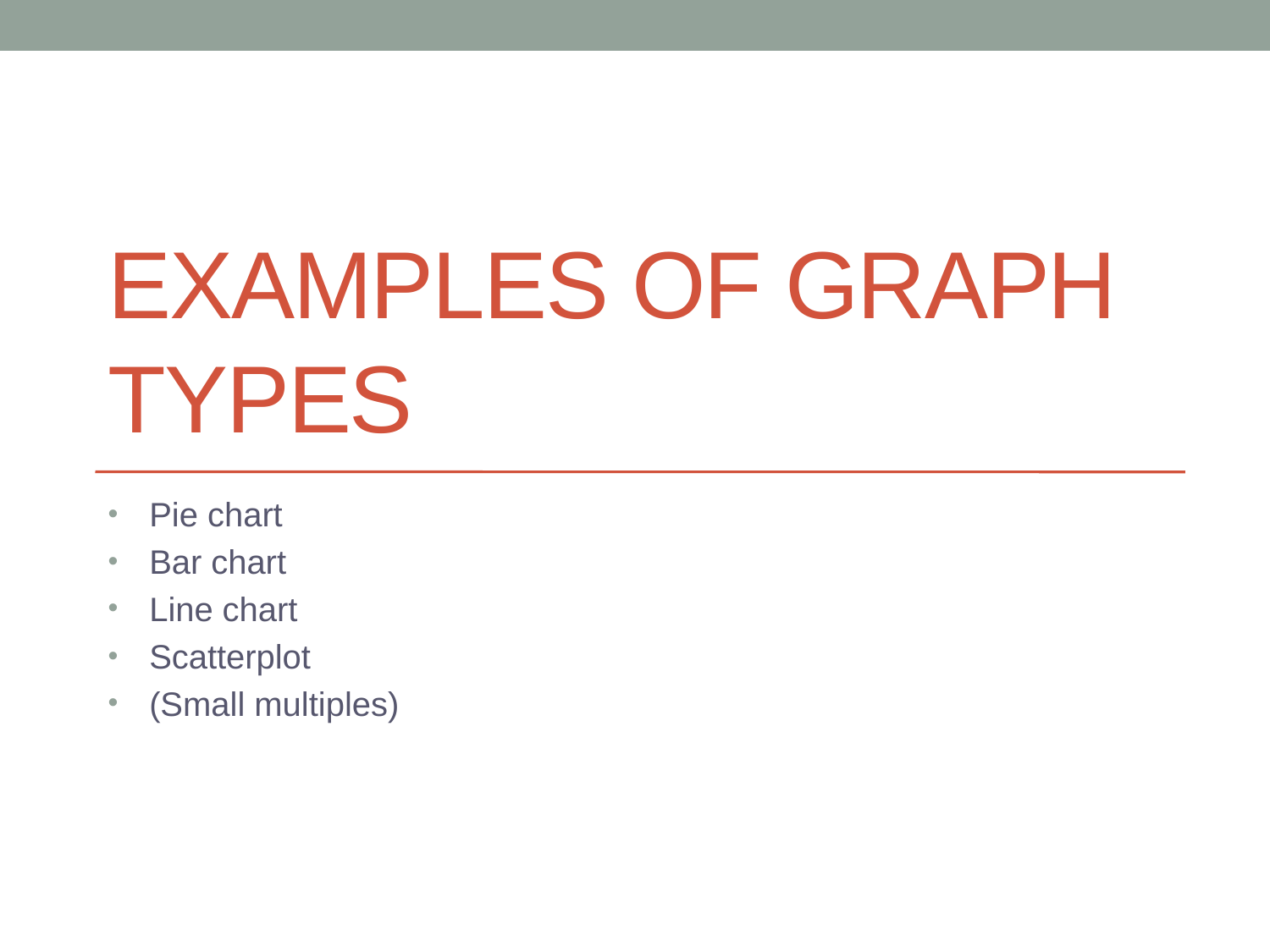

# Examples of graph types
Pie chart
Bar chart
Line chart
Scatterplot
(Small multiples)